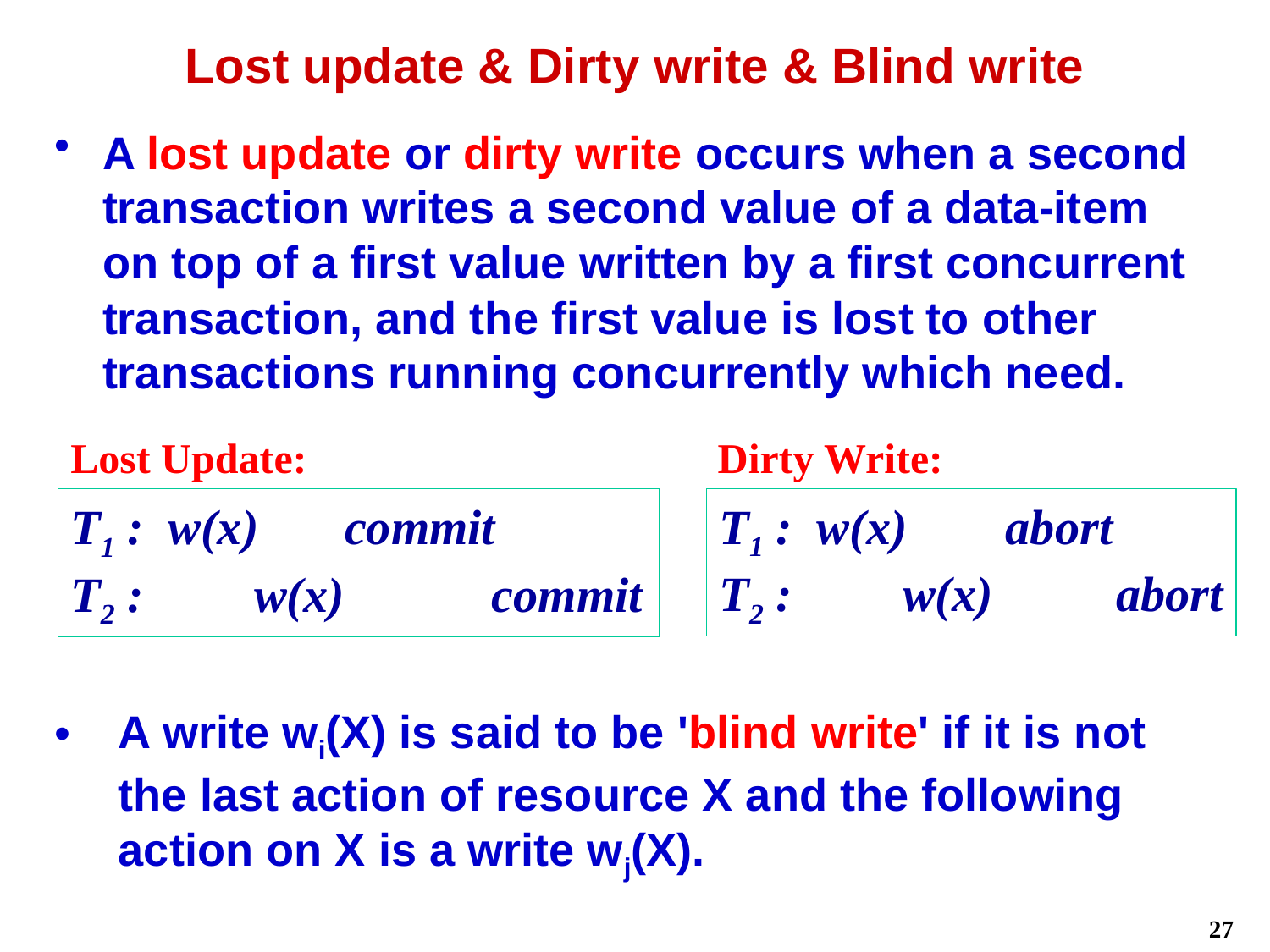

# Lost update & Dirty write & Blind write
A lost update or dirty write occurs when a second transaction writes a second value of a data-item on top of a first value written by a first concurrent transaction, and the first value is lost to other transactions running concurrently which need.
Lost Update:
T1 :  w(x)       commit
T2 :         w(x)            commit
Dirty Write:
T1 :  w(x)        abort
T2 :         w(x)          abort
A write wi(X) is said to be 'blind write' if it is not the last action of resource X and the following action on X is a write wj(X).
27